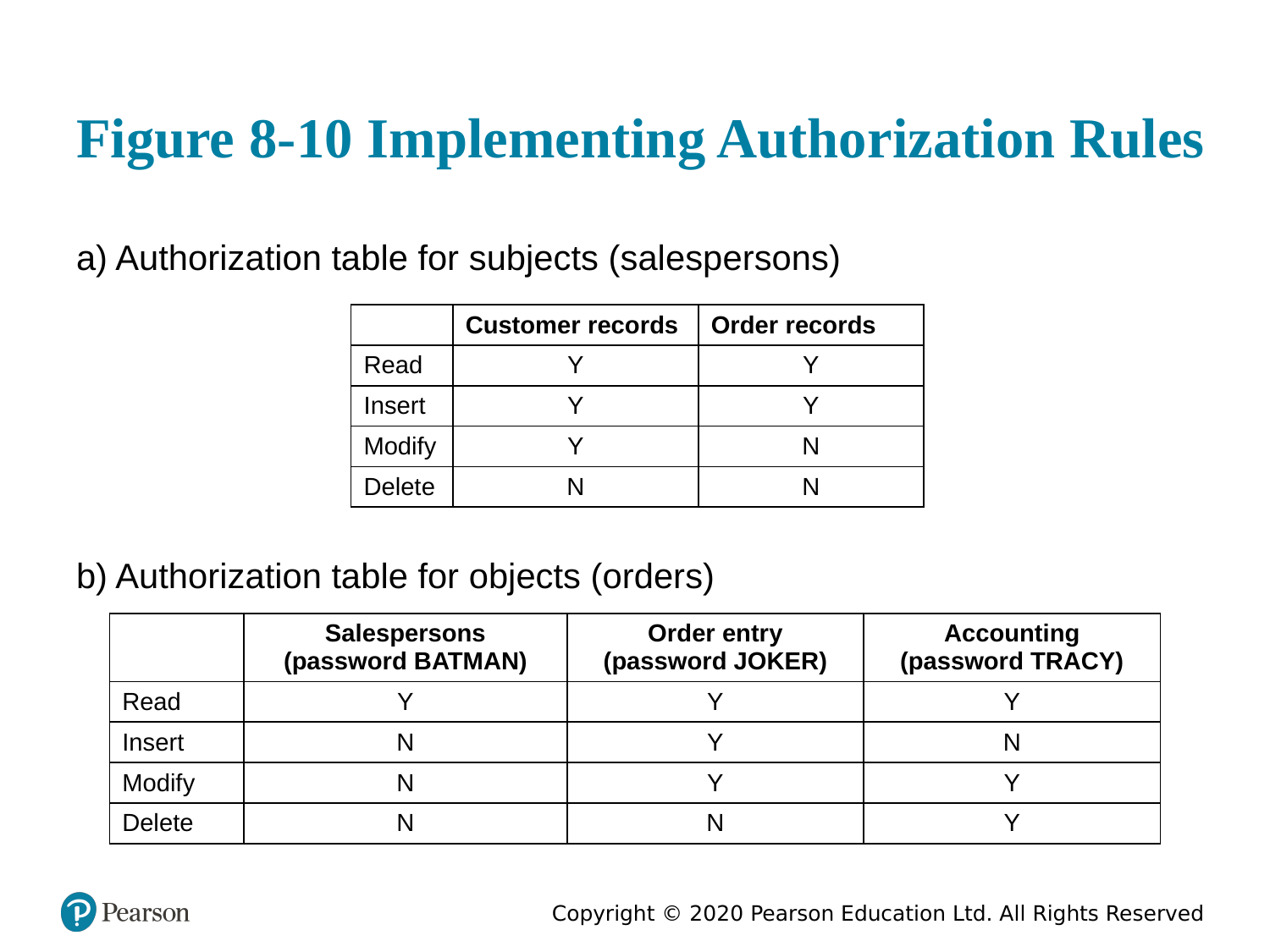

# Figure 8-10 Implementing Authorization Rules
a) Authorization table for subjects (salespersons)
| Blank | Customer records | Order records |
| --- | --- | --- |
| Read | Y | Y |
| Insert | Y | Y |
| Modify | Y | N |
| Delete | N | N |
b) Authorization table for objects (orders)
| Blank | Salespersons (password BATMAN) | Order entry (password JOKER) | Accounting (password TRACY) |
| --- | --- | --- | --- |
| Read | Y | Y | Y |
| Insert | N | Y | N |
| Modify | N | Y | Y |
| Delete | N | N | Y |